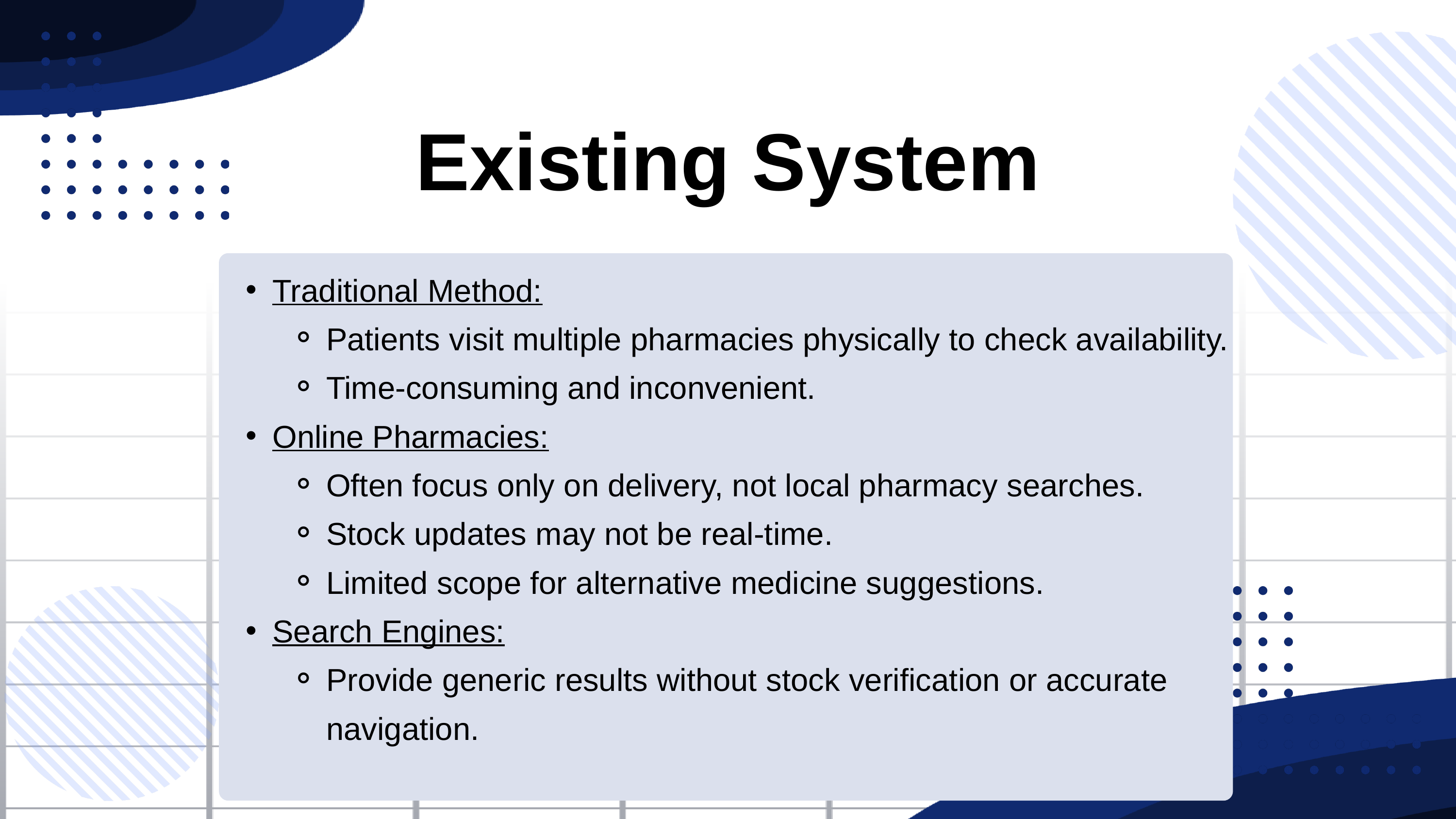

Existing System

Traditional Method:
Patients visit multiple pharmacies physically to check availability.
Time-consuming and inconvenient.
Online Pharmacies:
Often focus only on delivery, not local pharmacy searches.
Stock updates may not be real-time.
Limited scope for alternative medicine suggestions.
Search Engines:
Provide generic results without stock verification or accurate navigation.